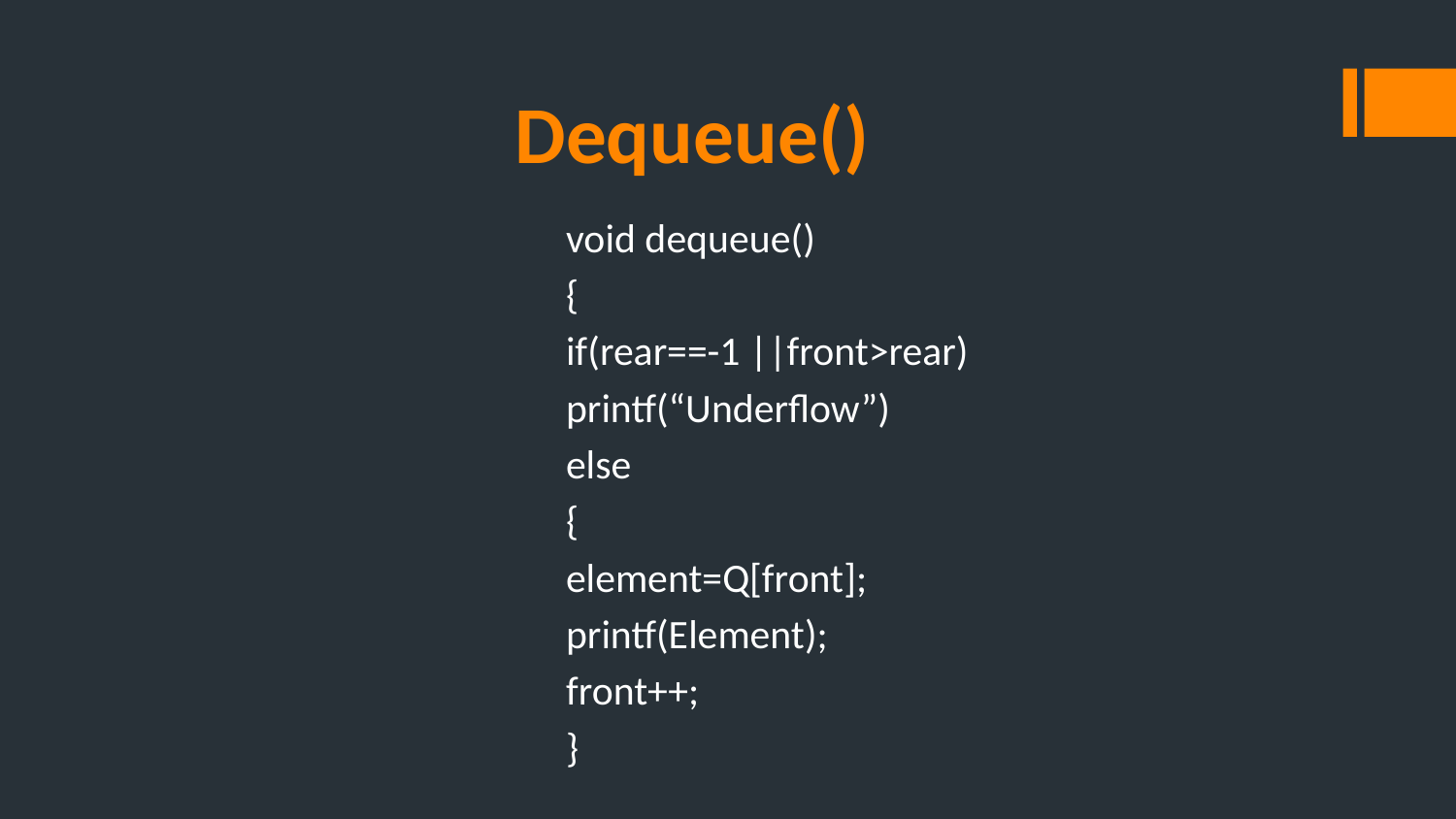

# Dequeue()
void dequeue()
{
if(rear==-1 ||front>rear)
printf(“Underflow”)
else
{
element=Q[front];
printf(Element);
front++;
}